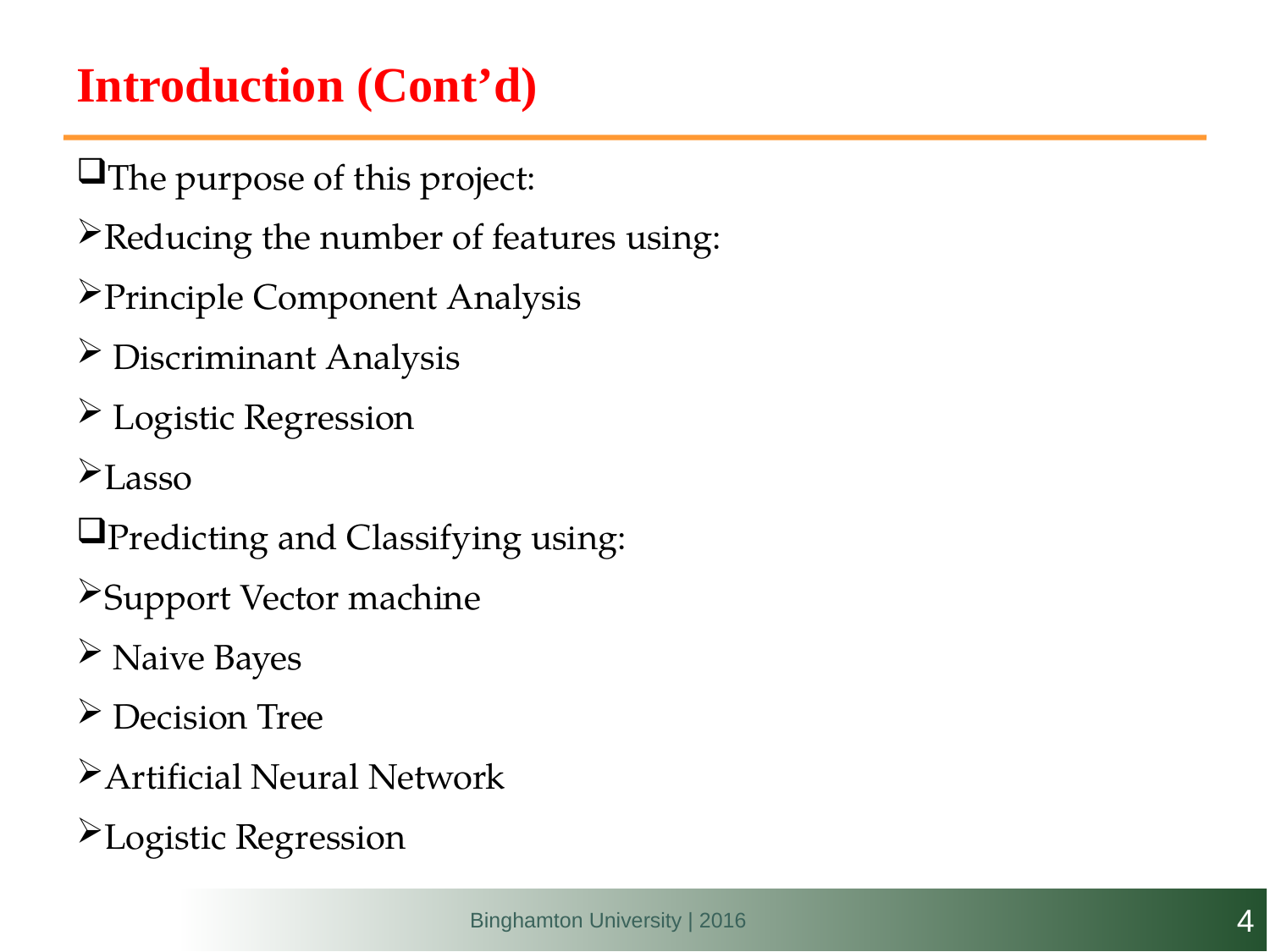

# Introduction (Cont’d)
The purpose of this project:
Reducing the number of features using:
Principle Component Analysis
 Discriminant Analysis
 Logistic Regression
Lasso
Predicting and Classifying using:
Support Vector machine
 Naive Bayes
 Decision Tree
Artificial Neural Network
Logistic Regression